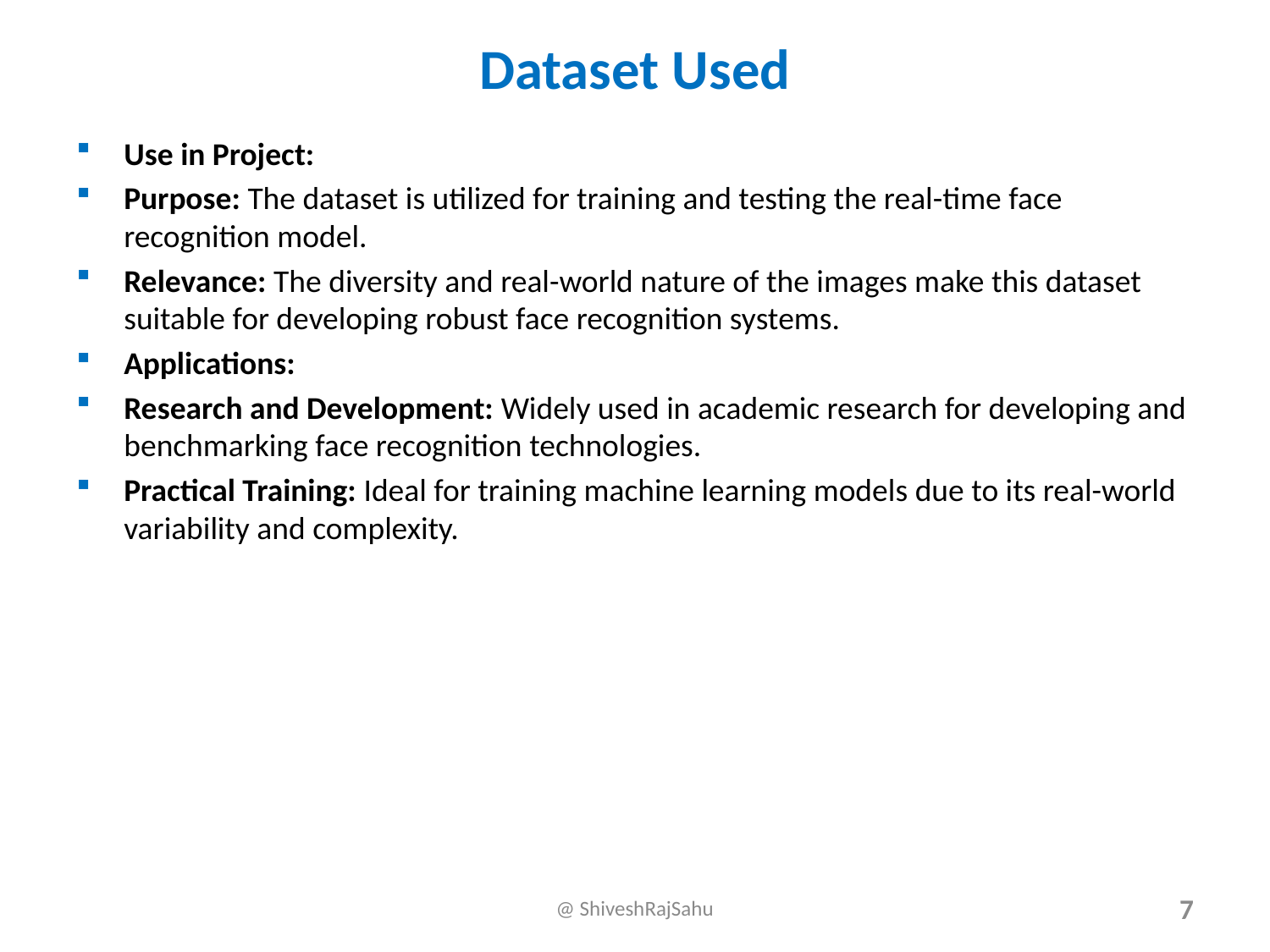

# Dataset Used
Use in Project:
Purpose: The dataset is utilized for training and testing the real-time face recognition model.
Relevance: The diversity and real-world nature of the images make this dataset suitable for developing robust face recognition systems.
Applications:
Research and Development: Widely used in academic research for developing and benchmarking face recognition technologies.
Practical Training: Ideal for training machine learning models due to its real-world variability and complexity.

@ ShiveshRajSahu
7